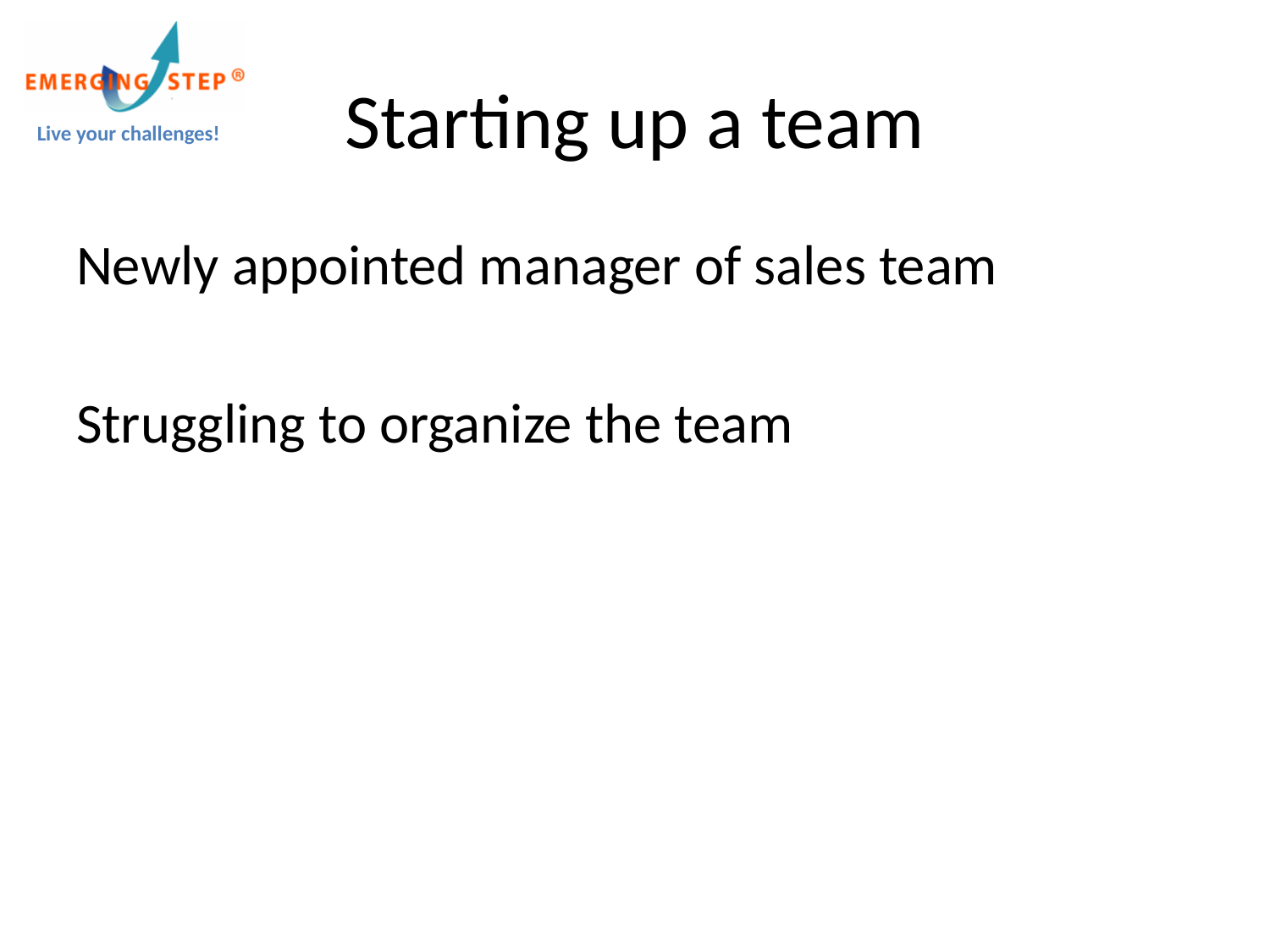

# Starting up a team
Newly appointed manager of sales team

Struggling to organize the team